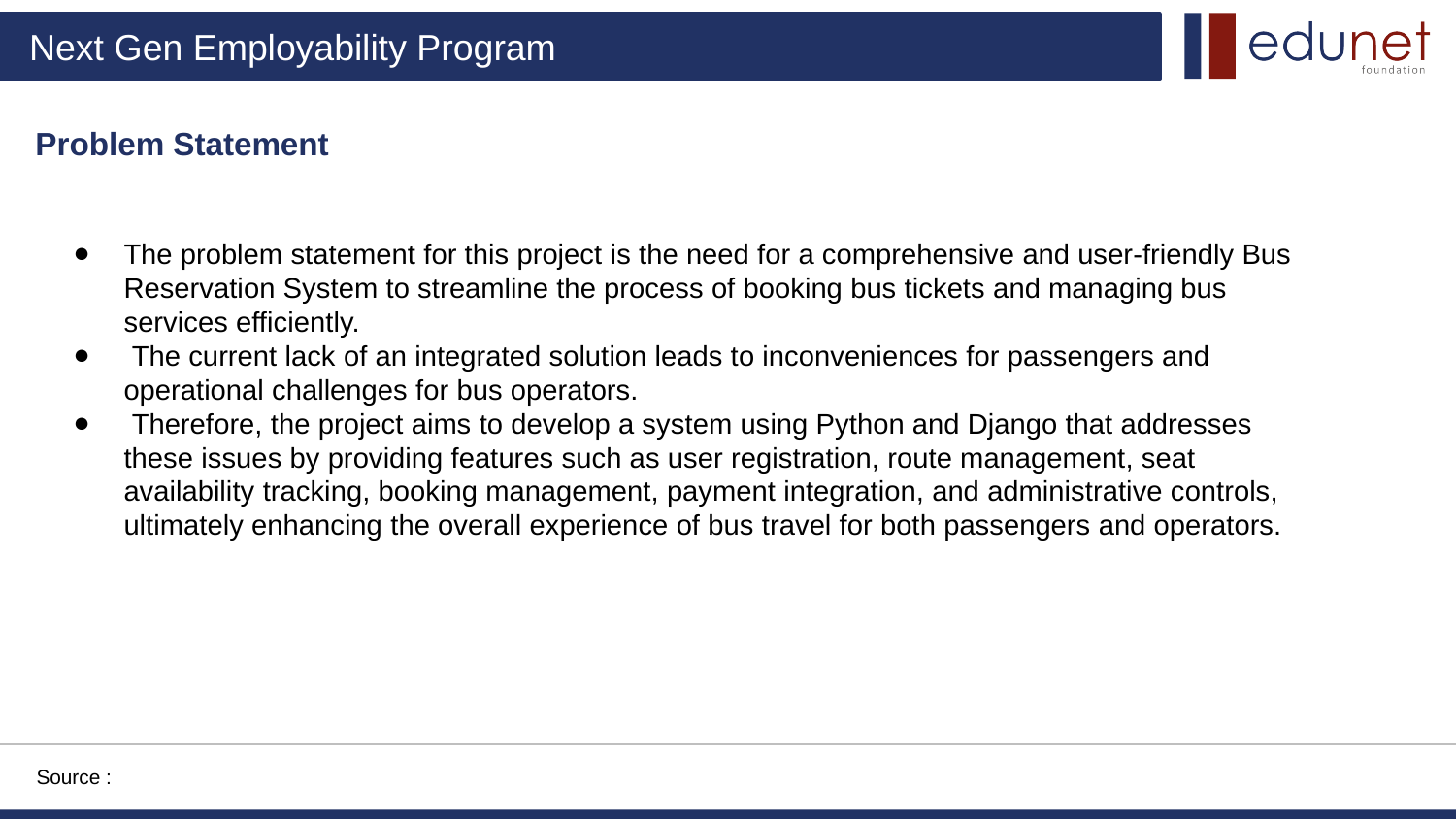

# Problem Statement
The problem statement for this project is the need for a comprehensive and user-friendly Bus Reservation System to streamline the process of booking bus tickets and managing bus services efficiently.
 The current lack of an integrated solution leads to inconveniences for passengers and operational challenges for bus operators.
 Therefore, the project aims to develop a system using Python and Django that addresses these issues by providing features such as user registration, route management, seat availability tracking, booking management, payment integration, and administrative controls, ultimately enhancing the overall experience of bus travel for both passengers and operators.
Source :